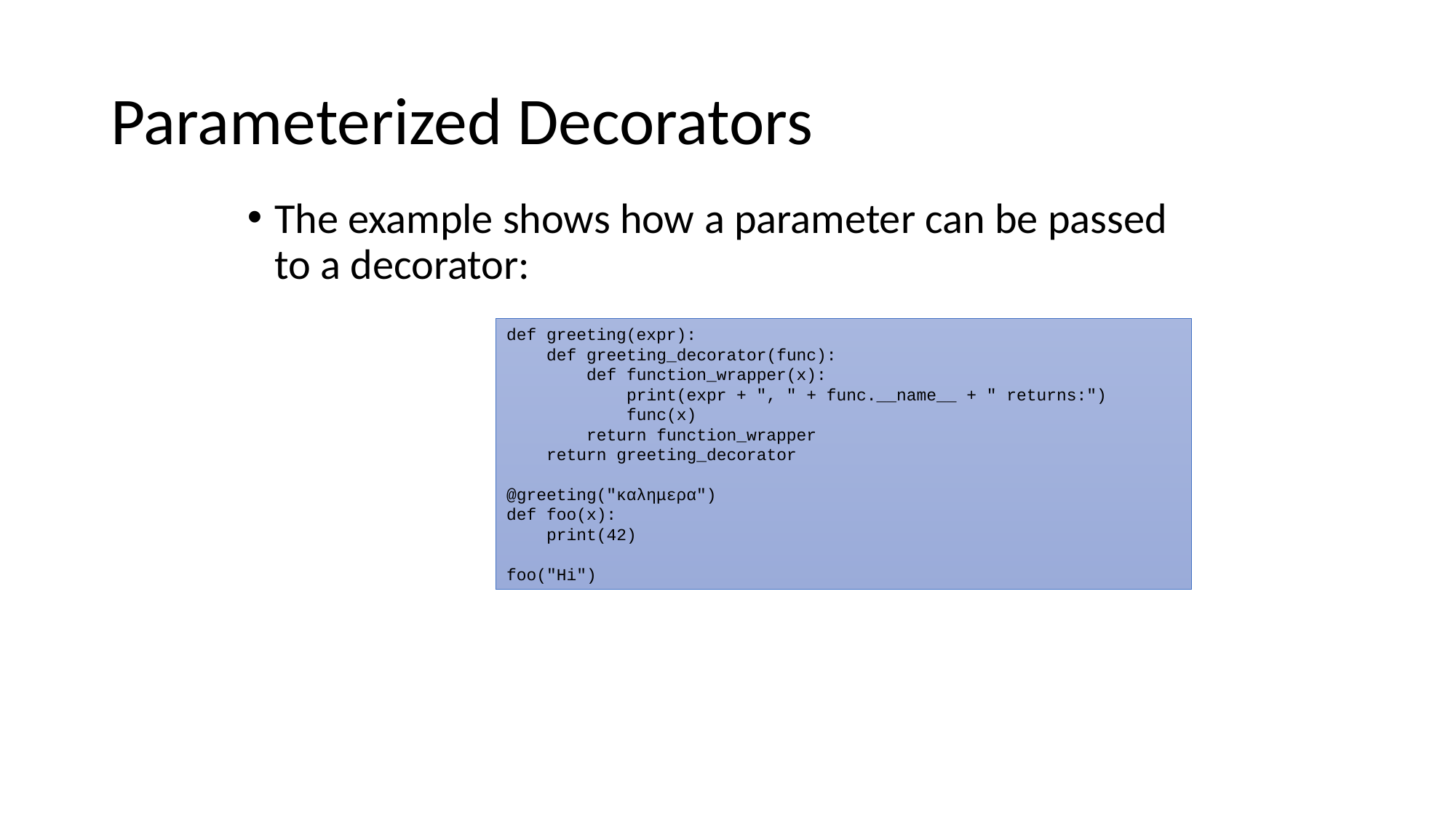

# Parameterized Decorators
The example shows how a parameter can be passed to a decorator:
def greeting(expr):
    def greeting_decorator(func):
        def function_wrapper(x):
            print(expr + ", " + func.__name__ + " returns:")
            func(x)
        return function_wrapper
    return greeting_decorator

@greeting("καλημερα")
def foo(x):
    print(42)

foo("Hi")